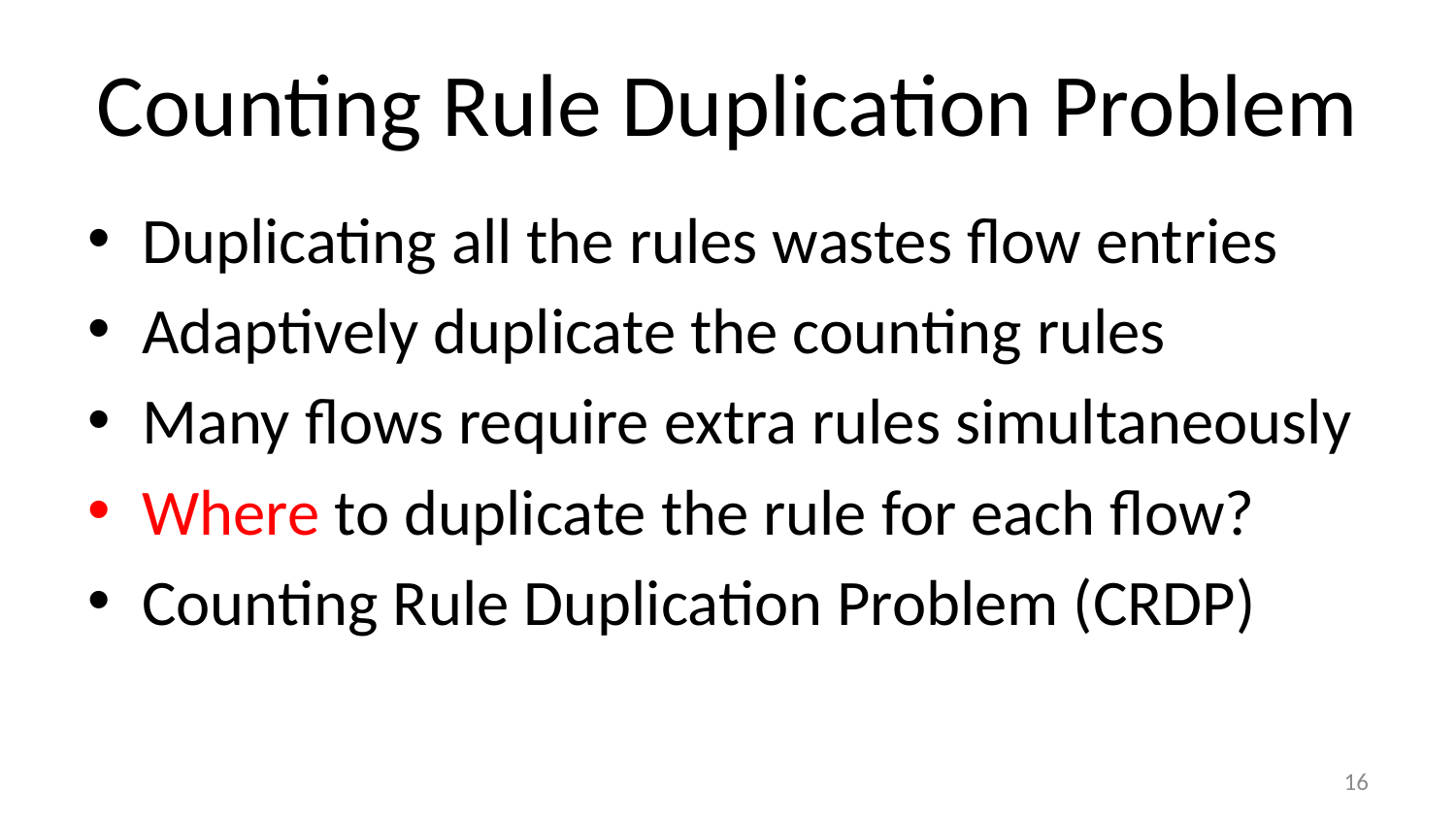

# Counting Rule Duplication Problem
Duplicating all the rules wastes flow entries
Adaptively duplicate the counting rules
Many flows require extra rules simultaneously
Where to duplicate the rule for each flow?
Counting Rule Duplication Problem (CRDP)
16